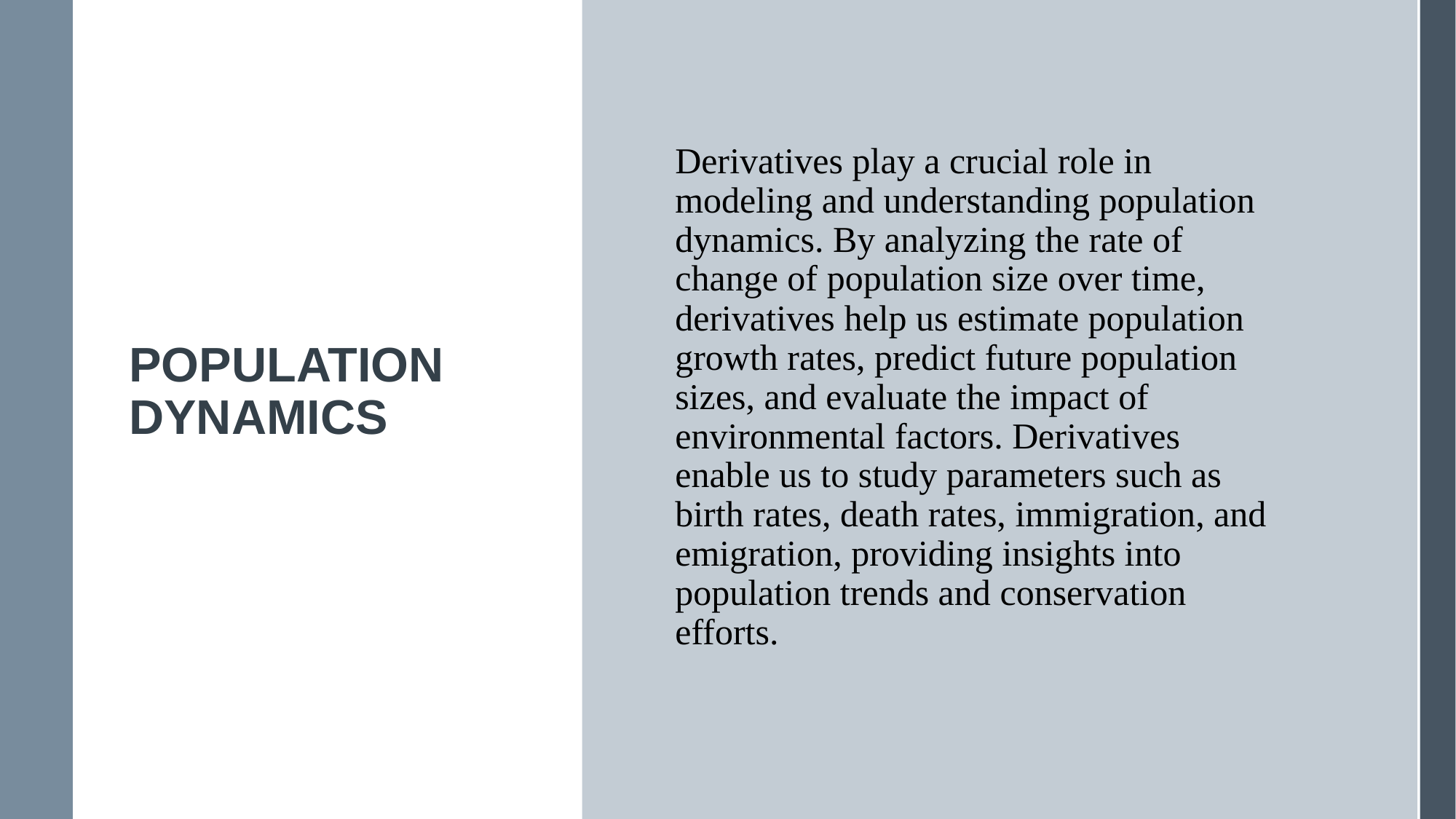

Derivatives play a crucial role in modeling and understanding population dynamics. By analyzing the rate of change of population size over time, derivatives help us estimate population growth rates, predict future population sizes, and evaluate the impact of environmental factors. Derivatives enable us to study parameters such as birth rates, death rates, immigration, and emigration, providing insights into population trends and conservation efforts.

# Population Dynamics